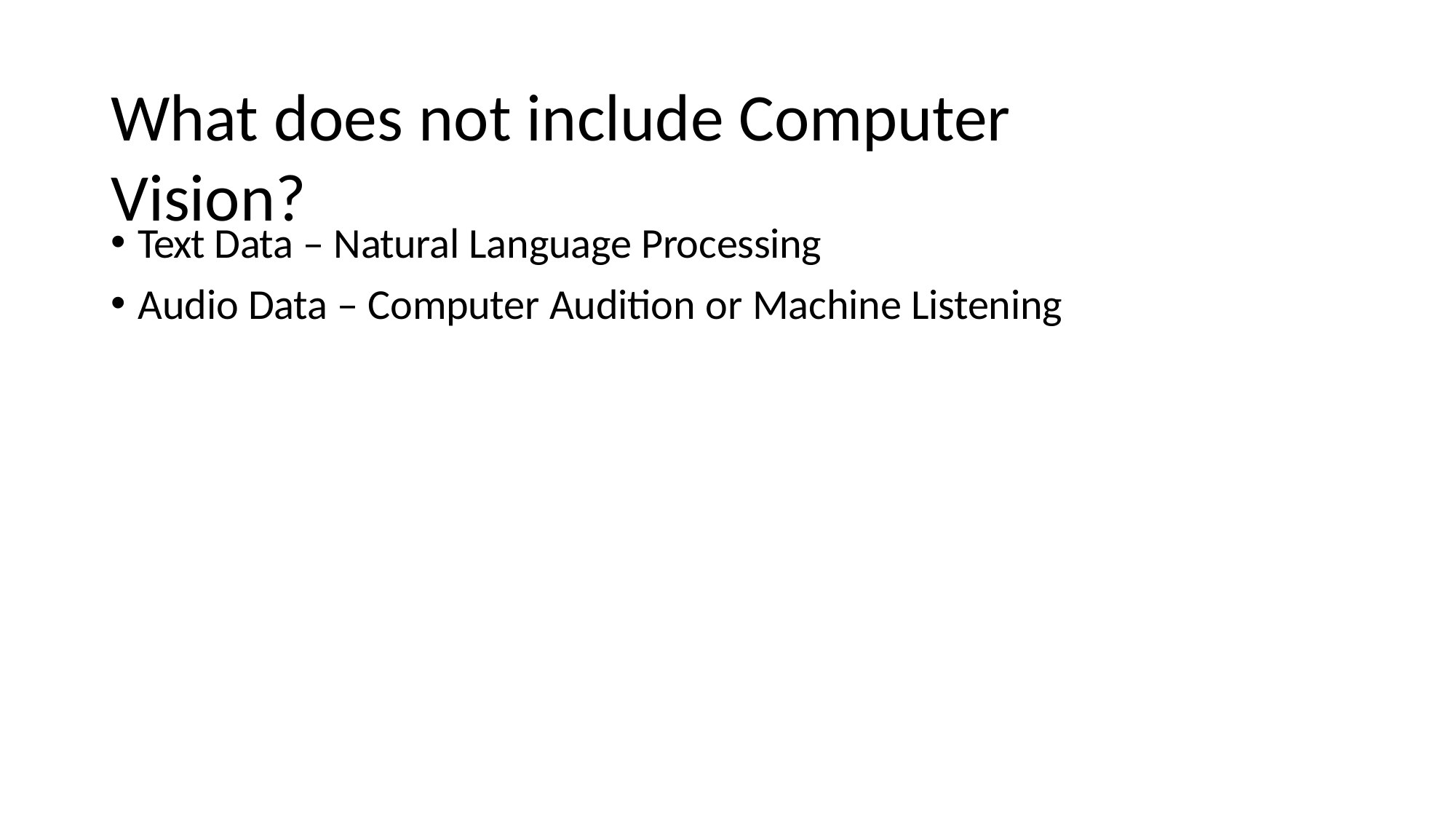

# What does not include Computer Vision?
Text Data – Natural Language Processing
Audio Data – Computer Audition or Machine Listening